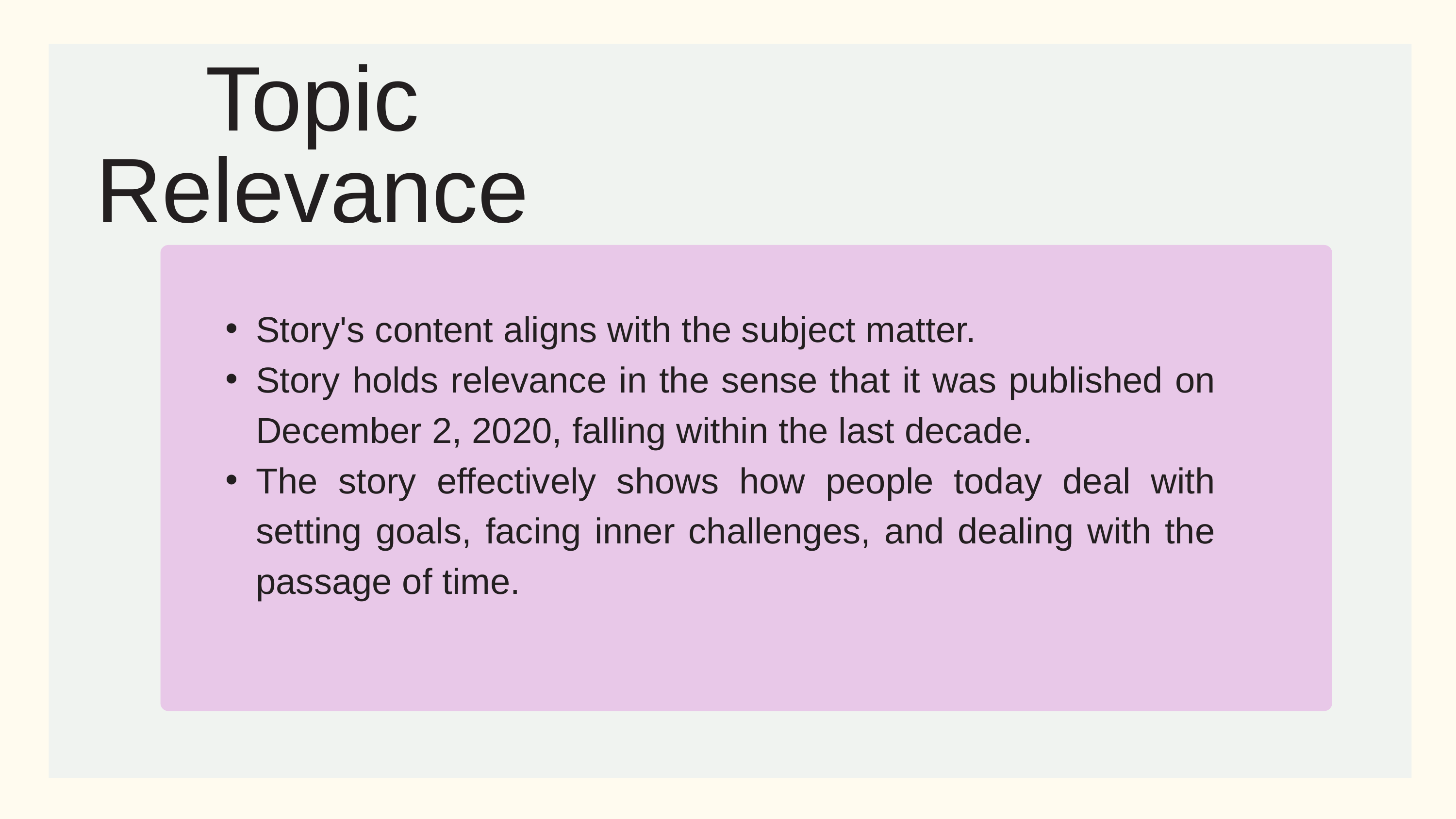

Topic Relevance

Story's content aligns with the subject matter.
Story holds relevance in the sense that it was published on December 2, 2020, falling within the last decade.
The story effectively shows how people today deal with setting goals, facing inner challenges, and dealing with the passage of time.